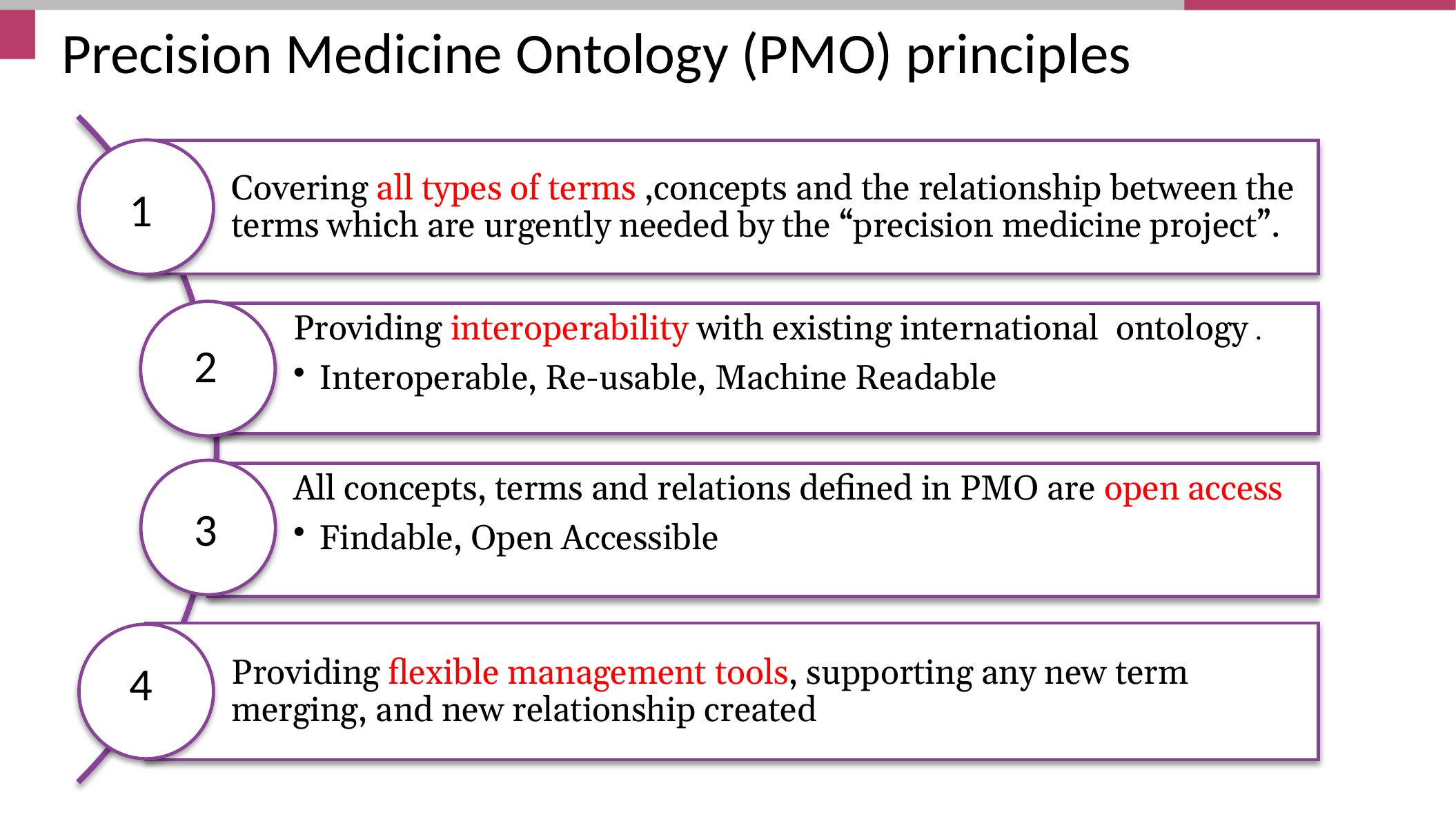

# Precision Medicine Ontology (PMO) principles
Covering all types of terms ,concepts and the relationship between the terms which are urgently needed by the “precision medicine project”.
Providing interoperability with existing international  ontology .
Interoperable, Re-usable, Machine Readable
All concepts, terms and relations defined in PMO are open access
Findable, Open Accessible
Providing flexible management tools, supporting any new term merging, and new relationship created
1
2
3
4